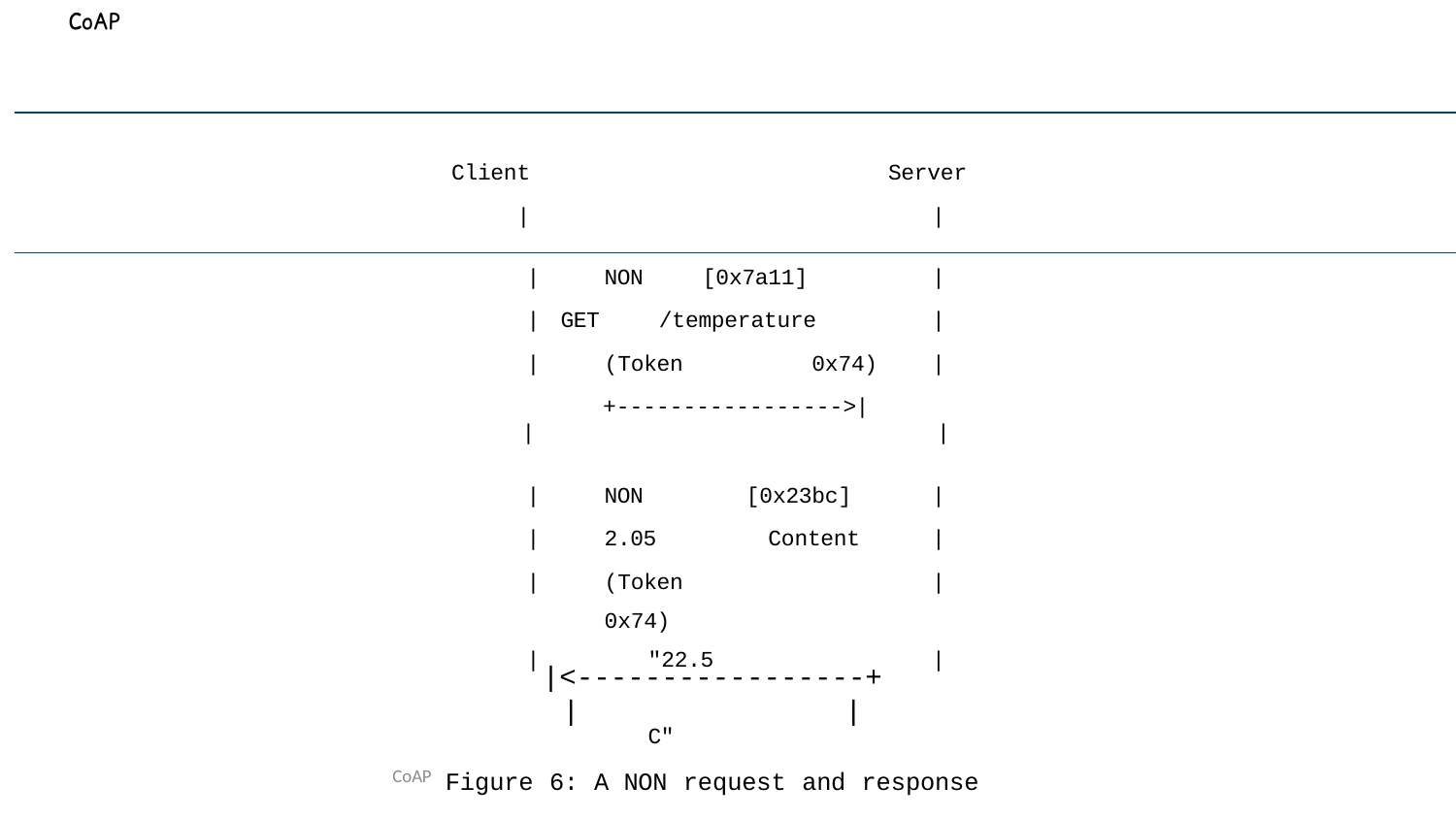

| CoAP |  |  |  |  |
| --- | --- | --- | --- | --- |
| Client | |  |  | Server | |  |
| | |  | NON [0x7a11] | | |  |
| | | GET /temperature |  |  | | |
| | | (Token 0x74) |  |  | | |
| +----------------->| | | |  |  |  |  |
| | | NON [0x23bc] |  | | |  |
| | | 2.05 Content |  | | |  |
| | | (Token 0x74) |  | | |  |
| | | "22.5 C" |  | | |  |
|<-----------------+
|	|

Figure	6:	A	NON	request	and	response
CoAP